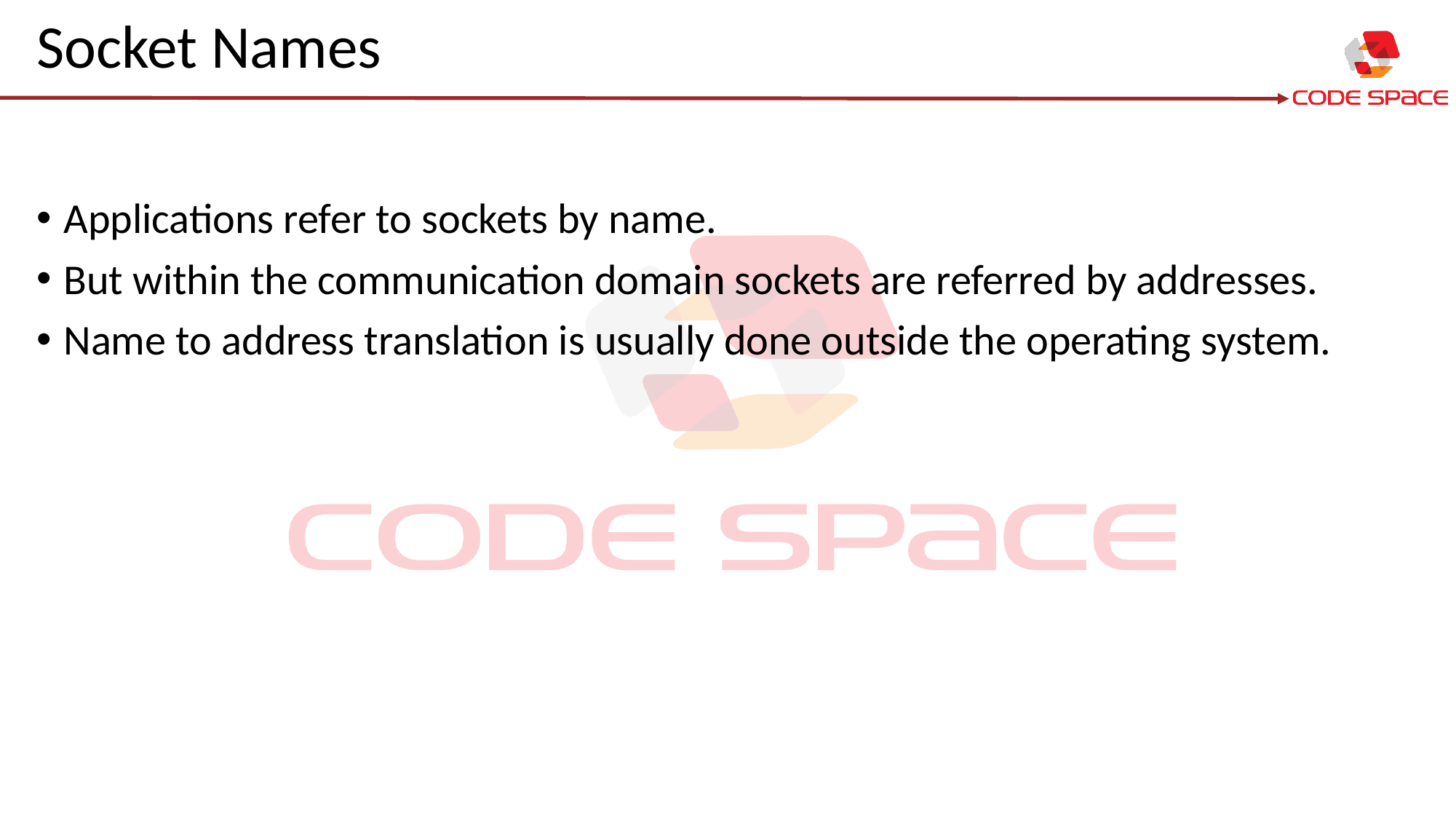

# Socket Names
Applications refer to sockets by name.
But within the communication domain sockets are referred by addresses.
Name to address translation is usually done outside the operating system.